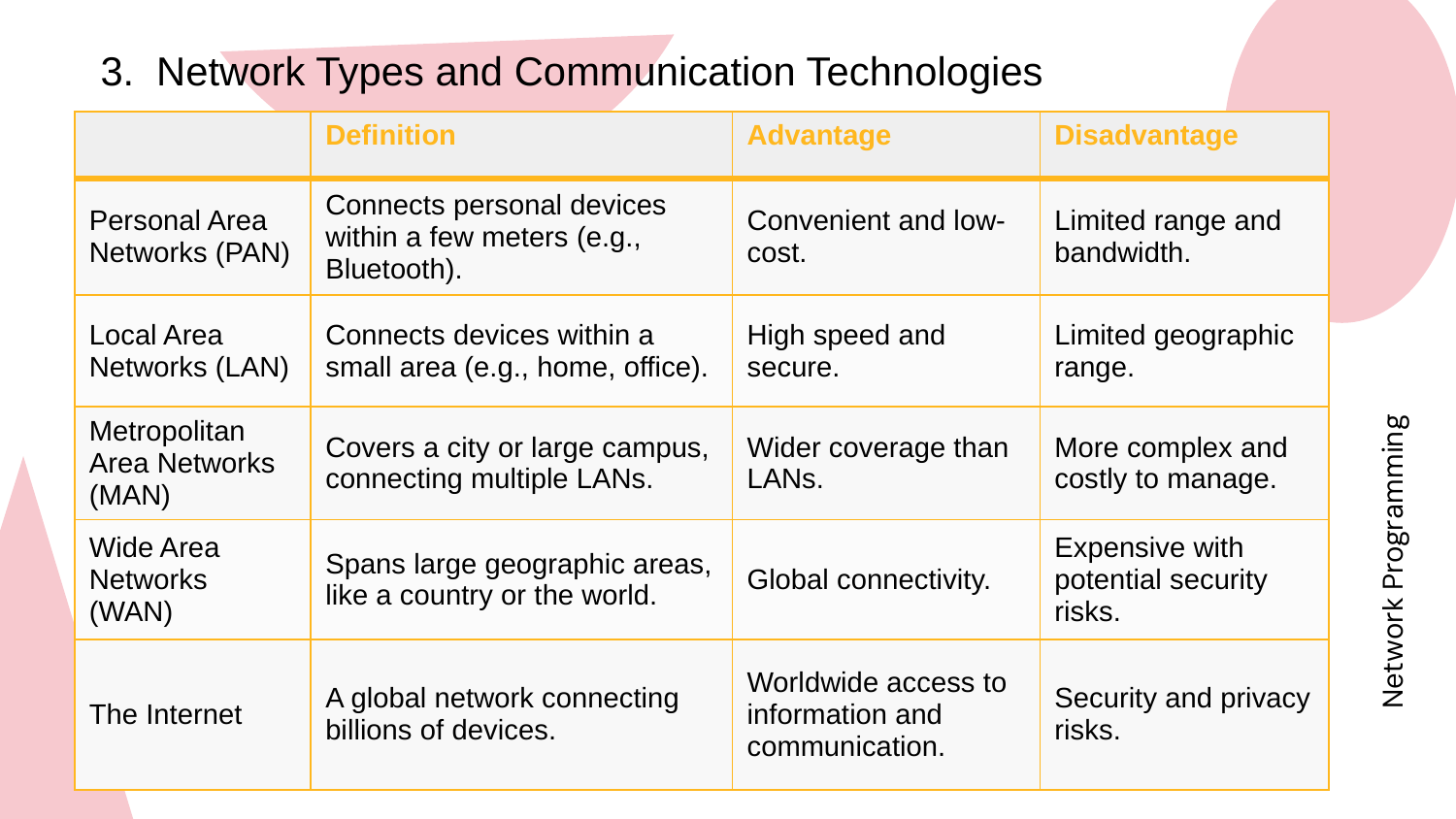

# 3.  Network Types and Communication Technologies
6
|  | Definition | Advantage | Disadvantage |
| --- | --- | --- | --- |
| Personal Area Networks (PAN) | Connects personal devices within a few meters (e.g., Bluetooth). | Convenient and low-cost. | Limited range and bandwidth. |
| Local Area Networks (LAN) | Connects devices within a small area (e.g., home, office). | High speed and secure. | Limited geographic range. |
| Metropolitan Area Networks (MAN) | Covers a city or large campus, connecting multiple LANs. | Wider coverage than LANs. | More complex and costly to manage. |
| Wide Area Networks (WAN) | Spans large geographic areas, like a country or the world. | Global connectivity. | Expensive with potential security risks. |
| The Internet | A global network connecting billions of devices. | Worldwide access to information and communication. | Security and privacy risks. |
Network Programming